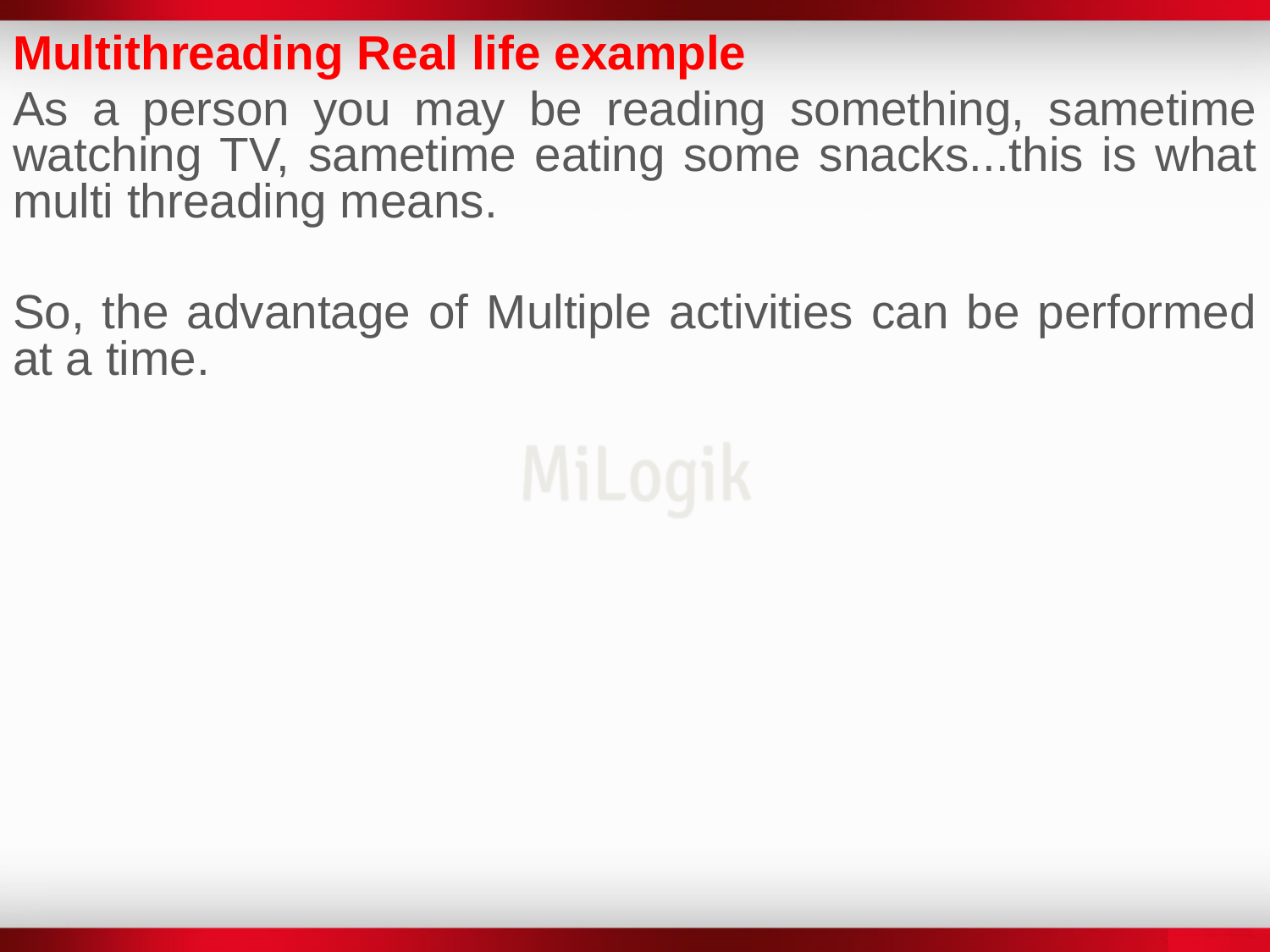

Multithreading Real life example
As a person you may be reading something, sametime watching TV, sametime eating some snacks...this is what multi threading means.

So, the advantage of Multiple activities can be performed at a time.